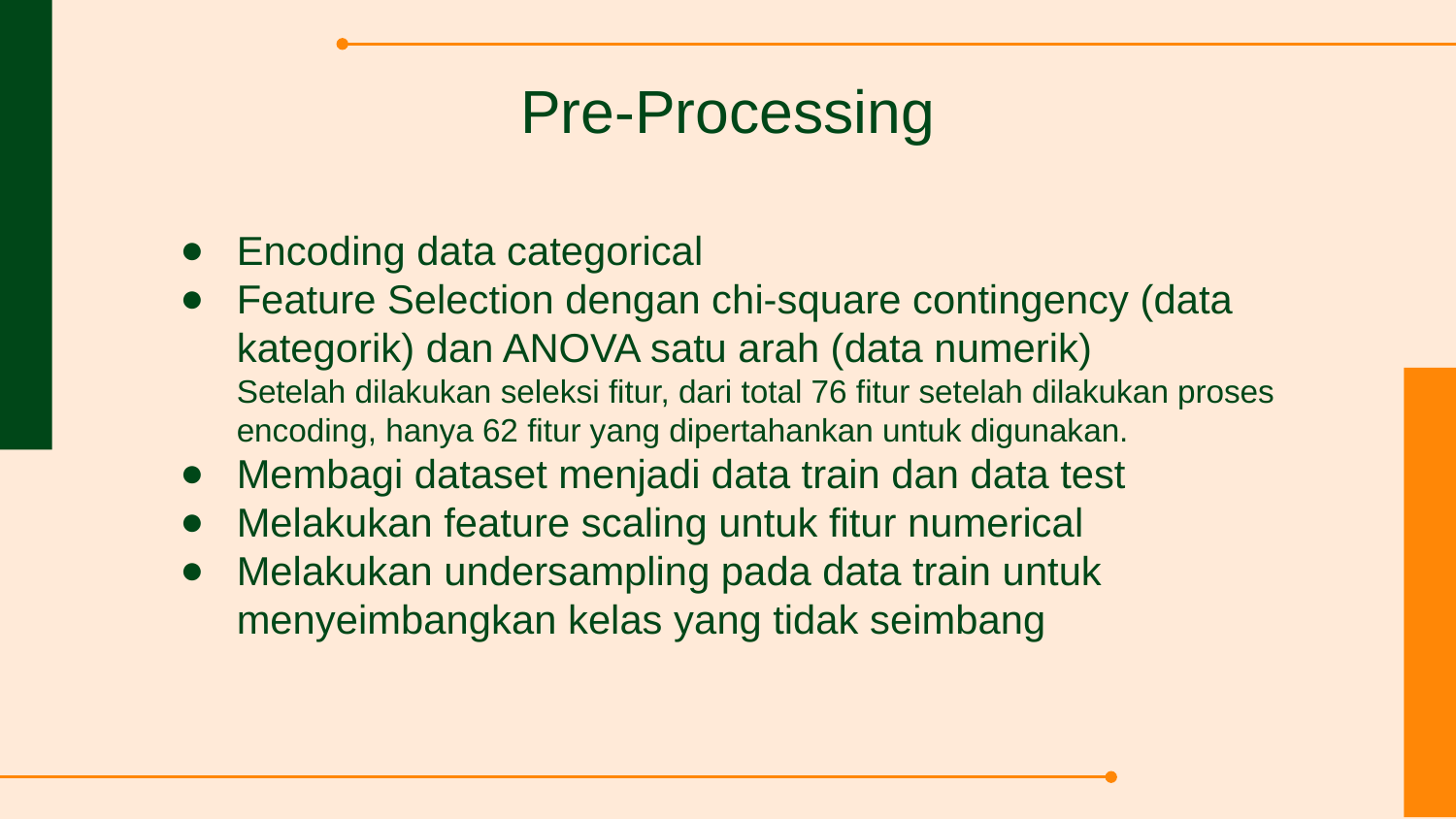

# Pre-Processing
Encoding data categorical
Feature Selection dengan chi-square contingency (data kategorik) dan ANOVA satu arah (data numerik)
Setelah dilakukan seleksi fitur, dari total 76 fitur setelah dilakukan proses encoding, hanya 62 fitur yang dipertahankan untuk digunakan.
Membagi dataset menjadi data train dan data test
Melakukan feature scaling untuk fitur numerical
Melakukan undersampling pada data train untuk menyeimbangkan kelas yang tidak seimbang